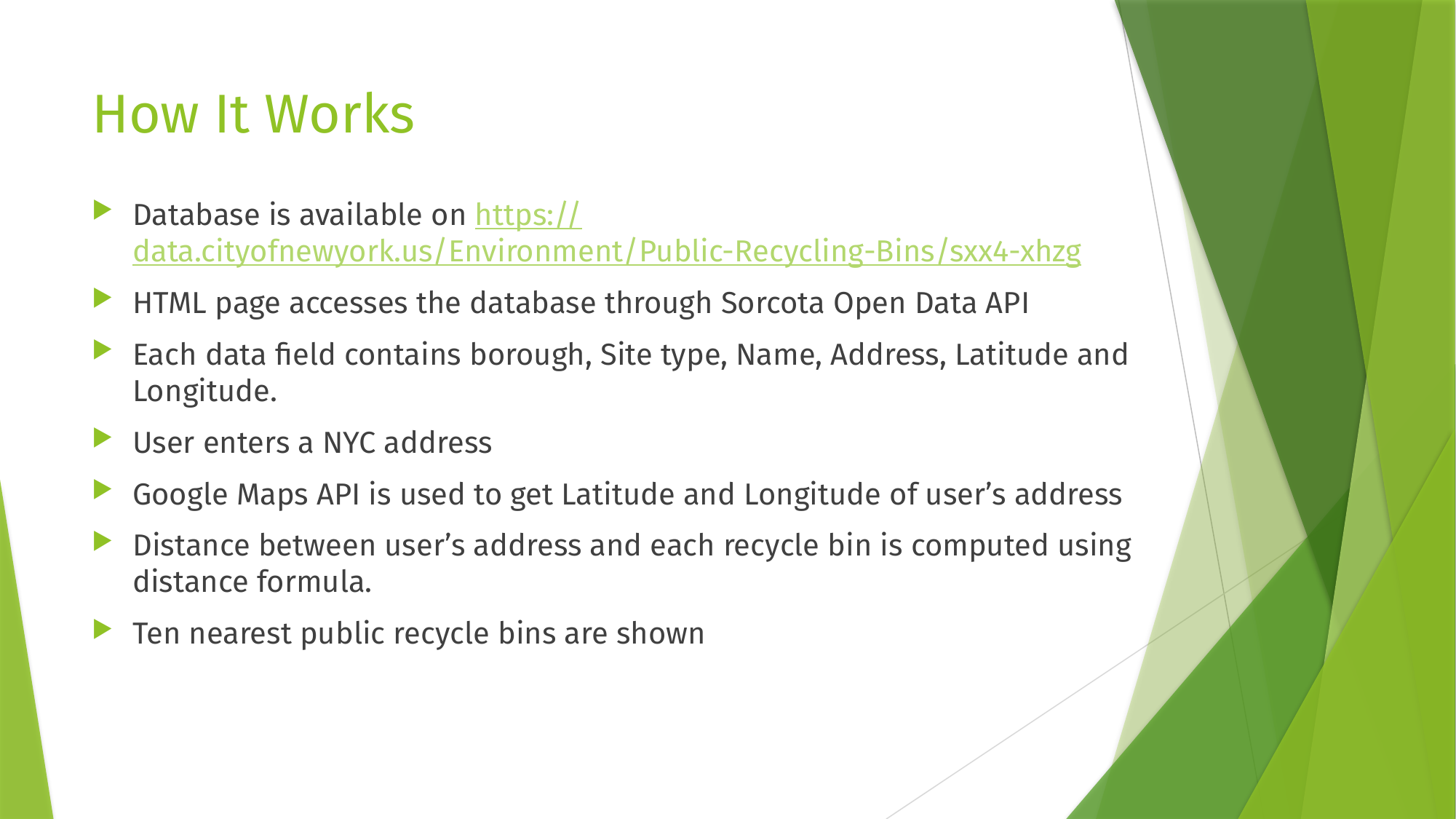

# How It Works
Database is available on https://data.cityofnewyork.us/Environment/Public-Recycling-Bins/sxx4-xhzg
HTML page accesses the database through Sorcota Open Data API
Each data field contains borough, Site type, Name, Address, Latitude and Longitude.
User enters a NYC address
Google Maps API is used to get Latitude and Longitude of user’s address
Distance between user’s address and each recycle bin is computed using distance formula.
Ten nearest public recycle bins are shown